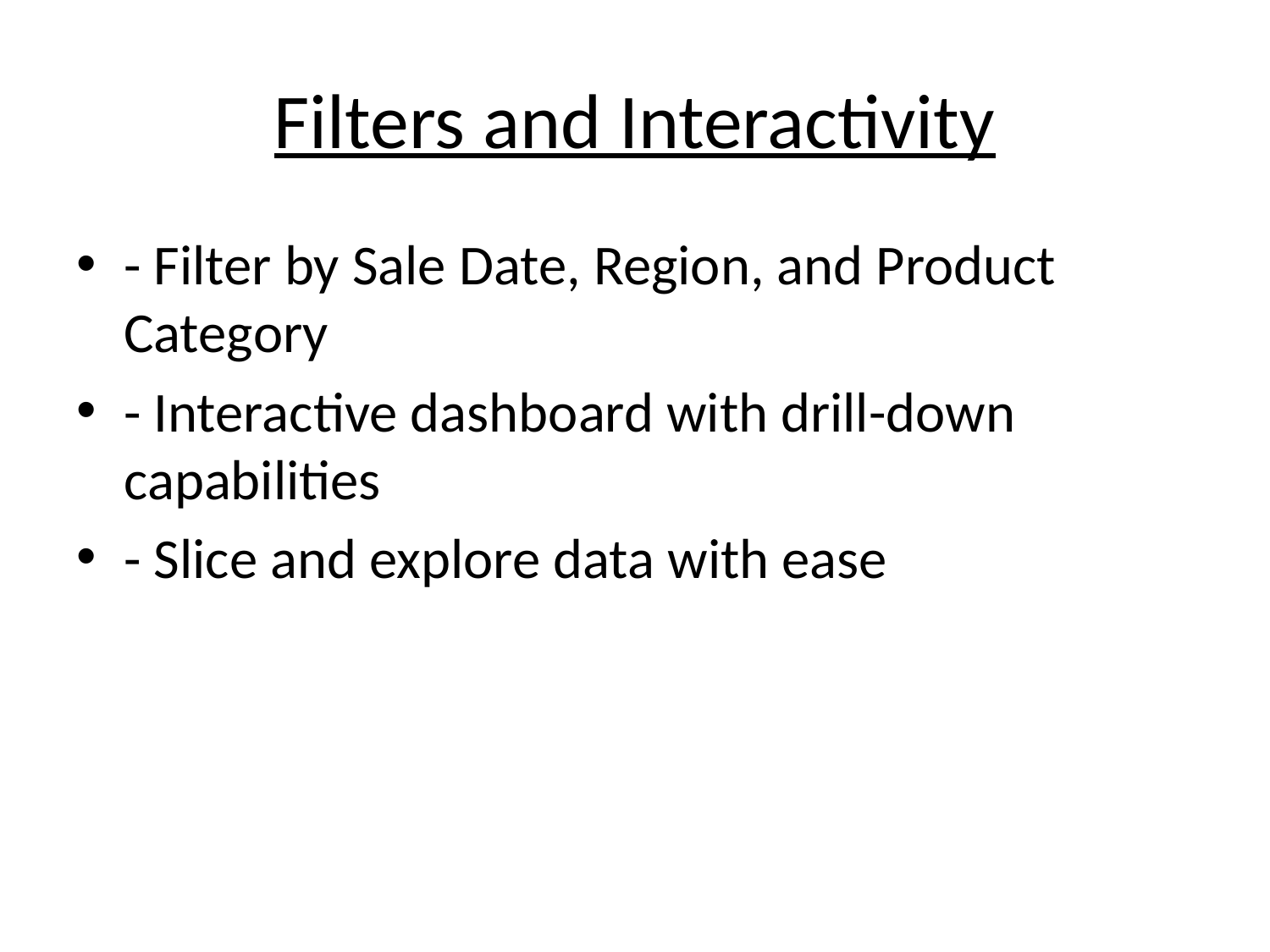

# Filters and Interactivity
- Filter by Sale Date, Region, and Product Category
- Interactive dashboard with drill-down capabilities
- Slice and explore data with ease